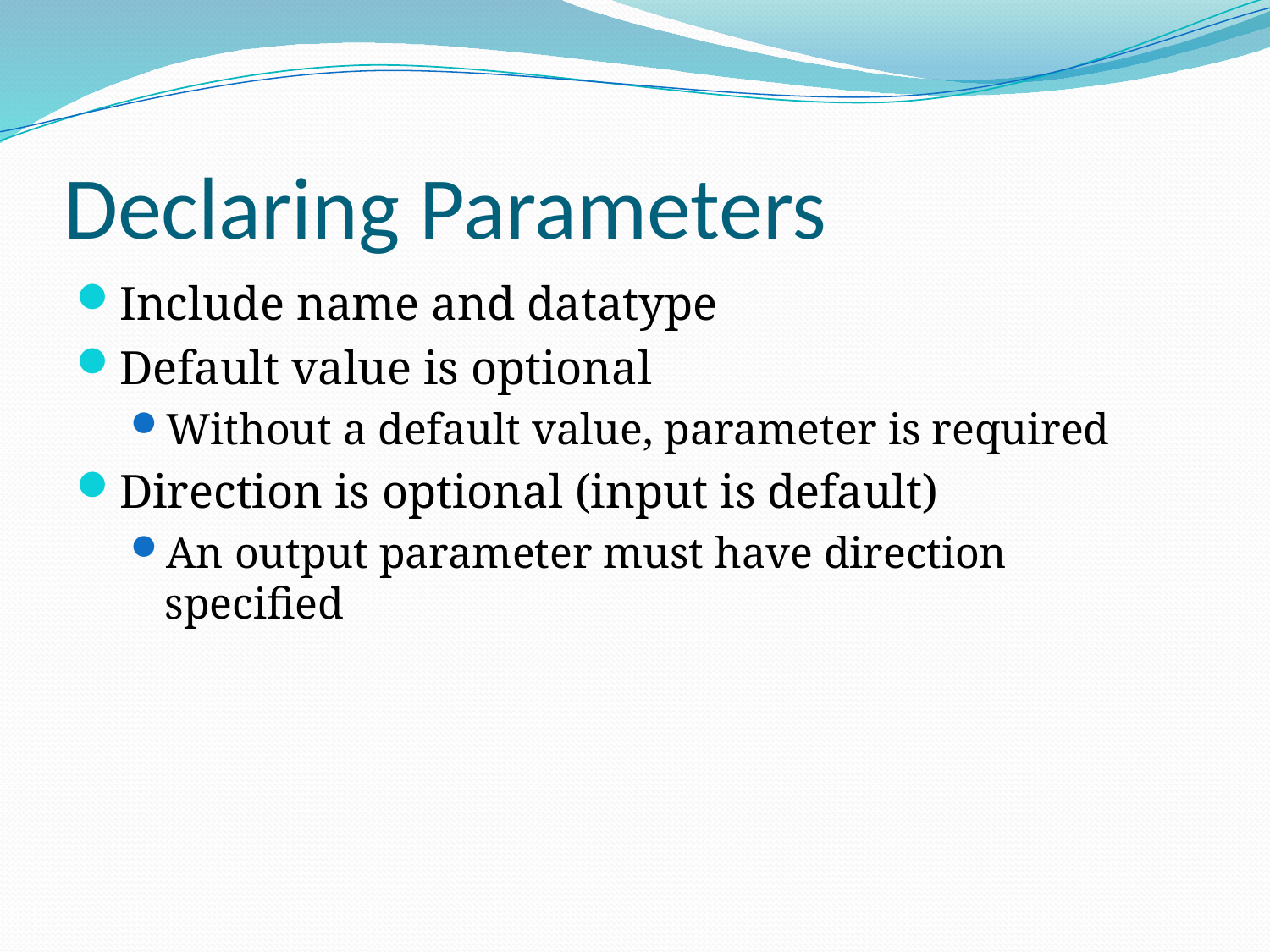

# Declaring Parameters
Include name and datatype
Default value is optional
Without a default value, parameter is required
Direction is optional (input is default)
An output parameter must have direction specified